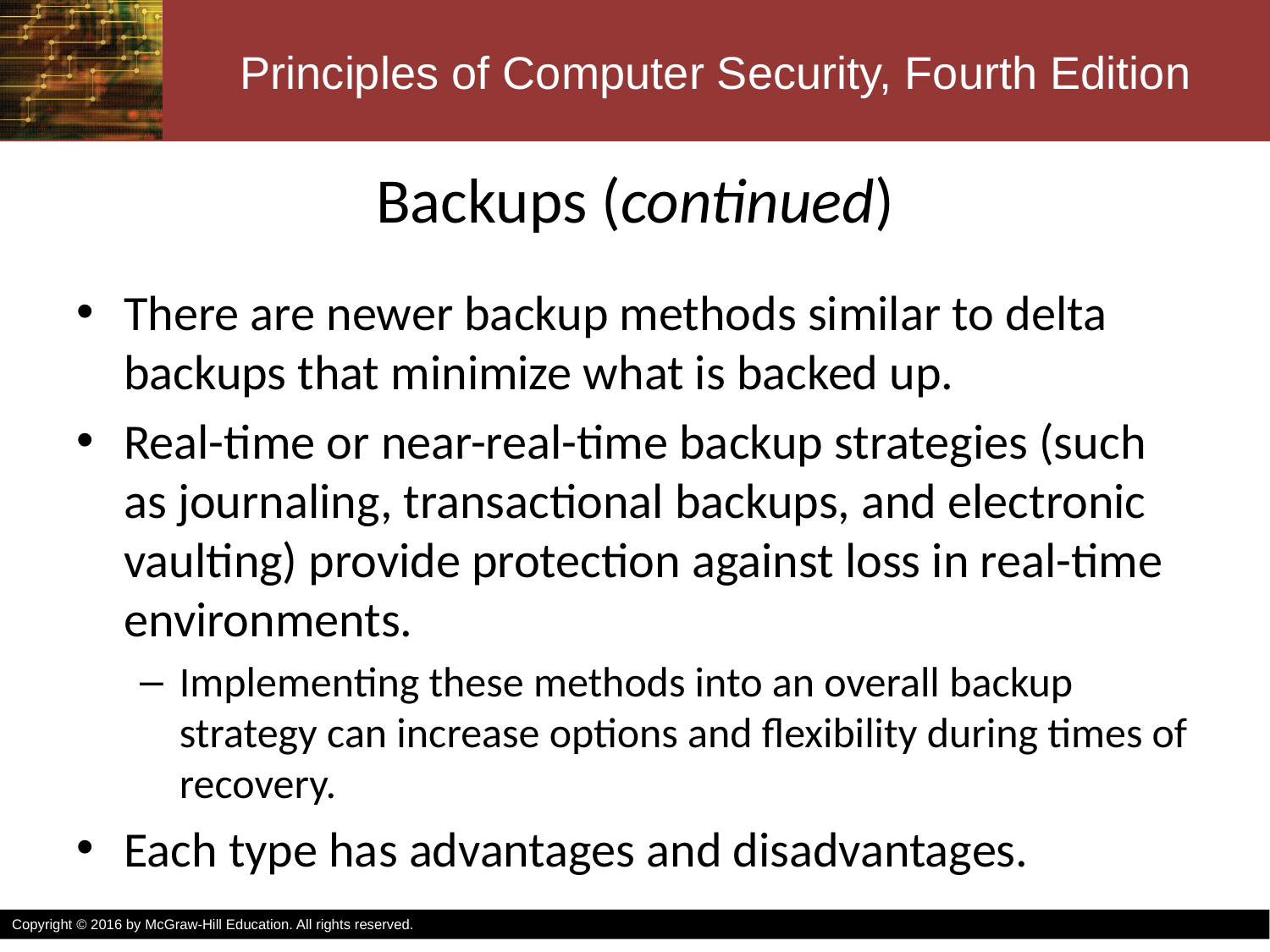

# Backups (continued)
There are newer backup methods similar to delta backups that minimize what is backed up.
Real-time or near-real-time backup strategies (such as journaling, transactional backups, and electronic vaulting) provide protection against loss in real-time environments.
Implementing these methods into an overall backup strategy can increase options and flexibility during times of recovery.
Each type has advantages and disadvantages.